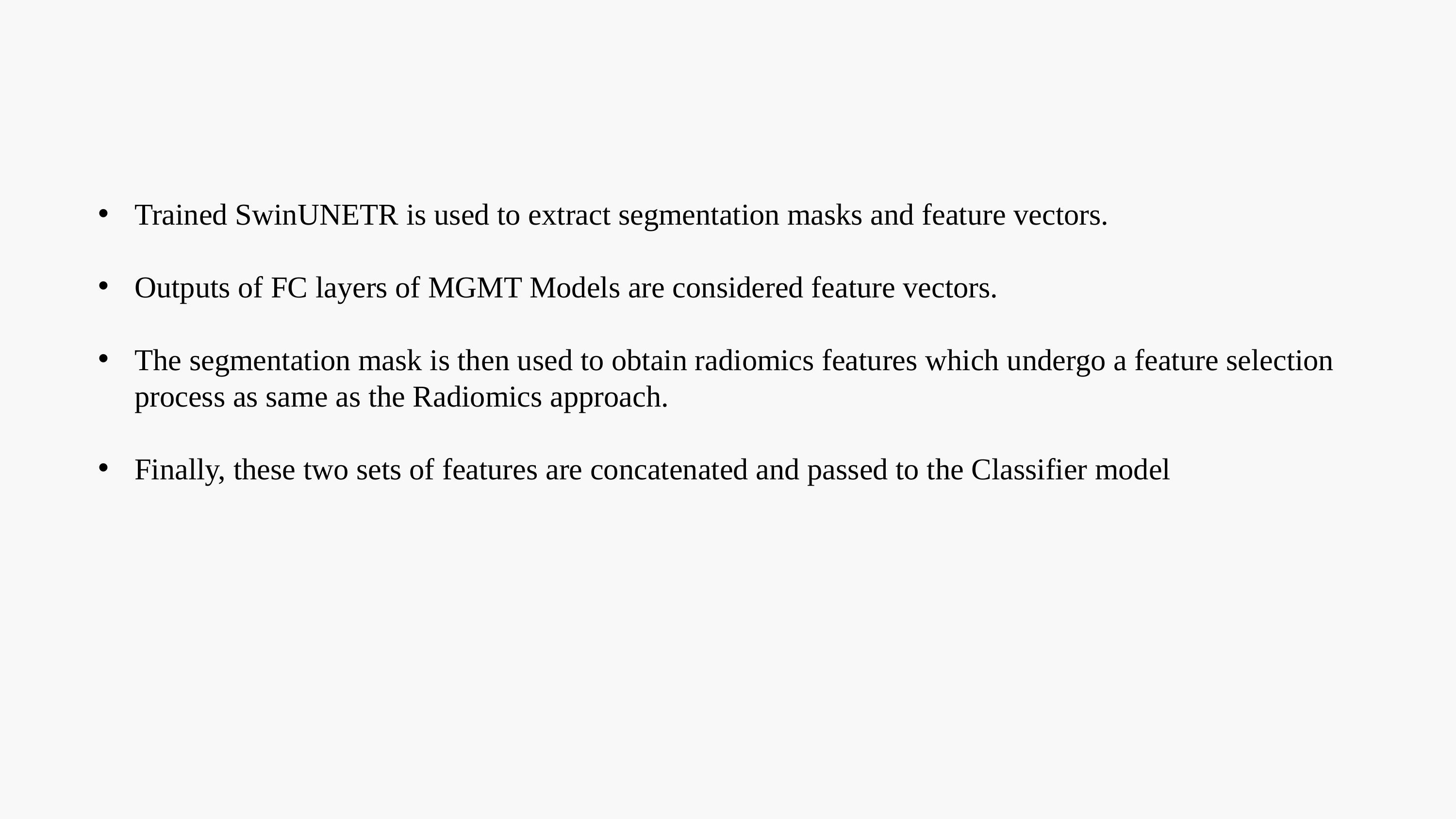

Trained SwinUNETR is used to extract segmentation masks and feature vectors.

Outputs of FC layers of MGMT Models are considered feature vectors.

The segmentation mask is then used to obtain radiomics features which undergo a feature selection process as same as the Radiomics approach.

Finally, these two sets of features are concatenated and passed to the Classifier model